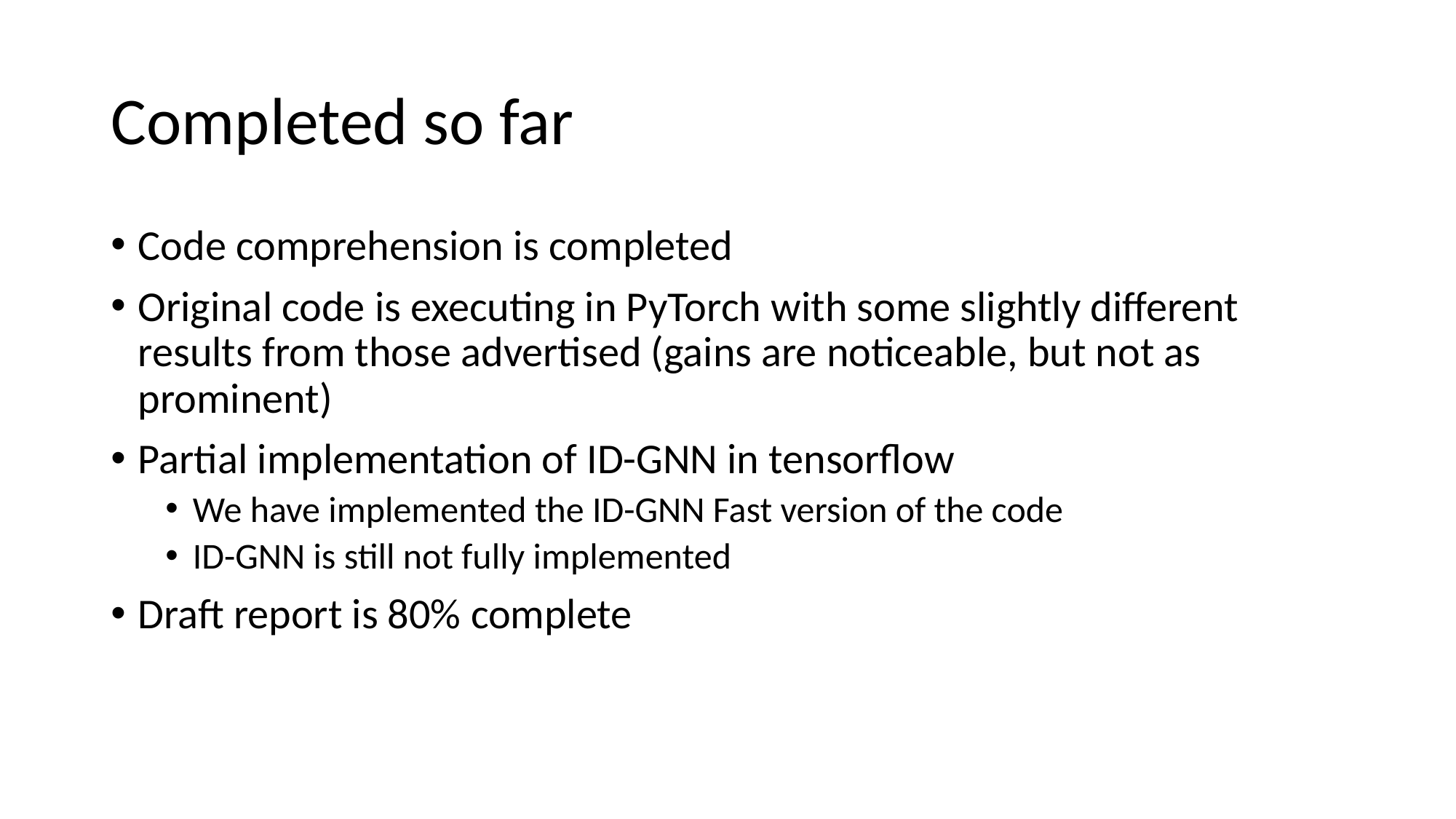

# Completed so far
Code comprehension is completed
Original code is executing in PyTorch with some slightly different results from those advertised (gains are noticeable, but not as prominent)
Partial implementation of ID-GNN in tensorflow
We have implemented the ID-GNN Fast version of the code
ID-GNN is still not fully implemented
Draft report is 80% complete